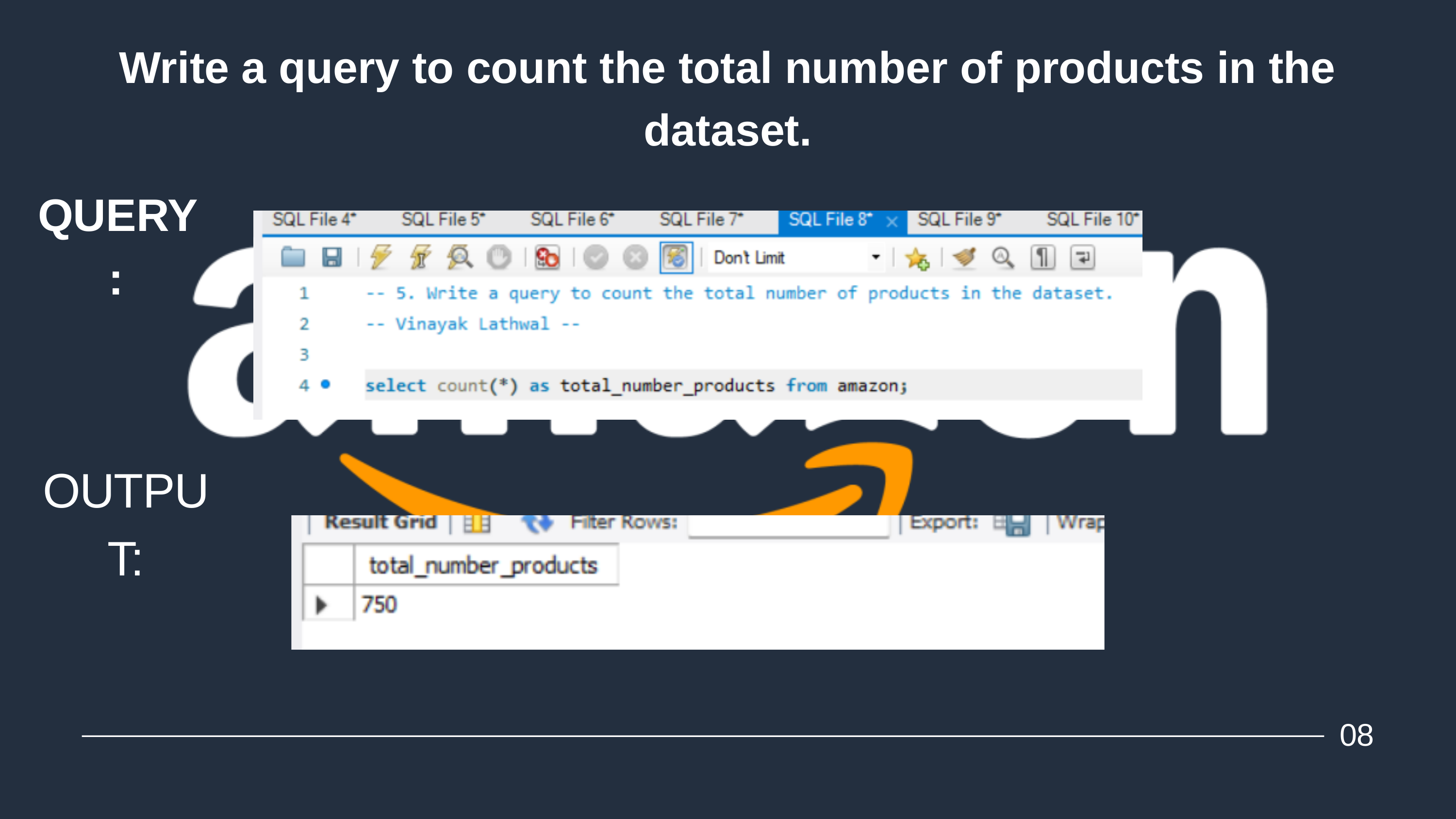

Write a query to count the total number of products in the dataset.
QUERY:

OUTPUT:

08